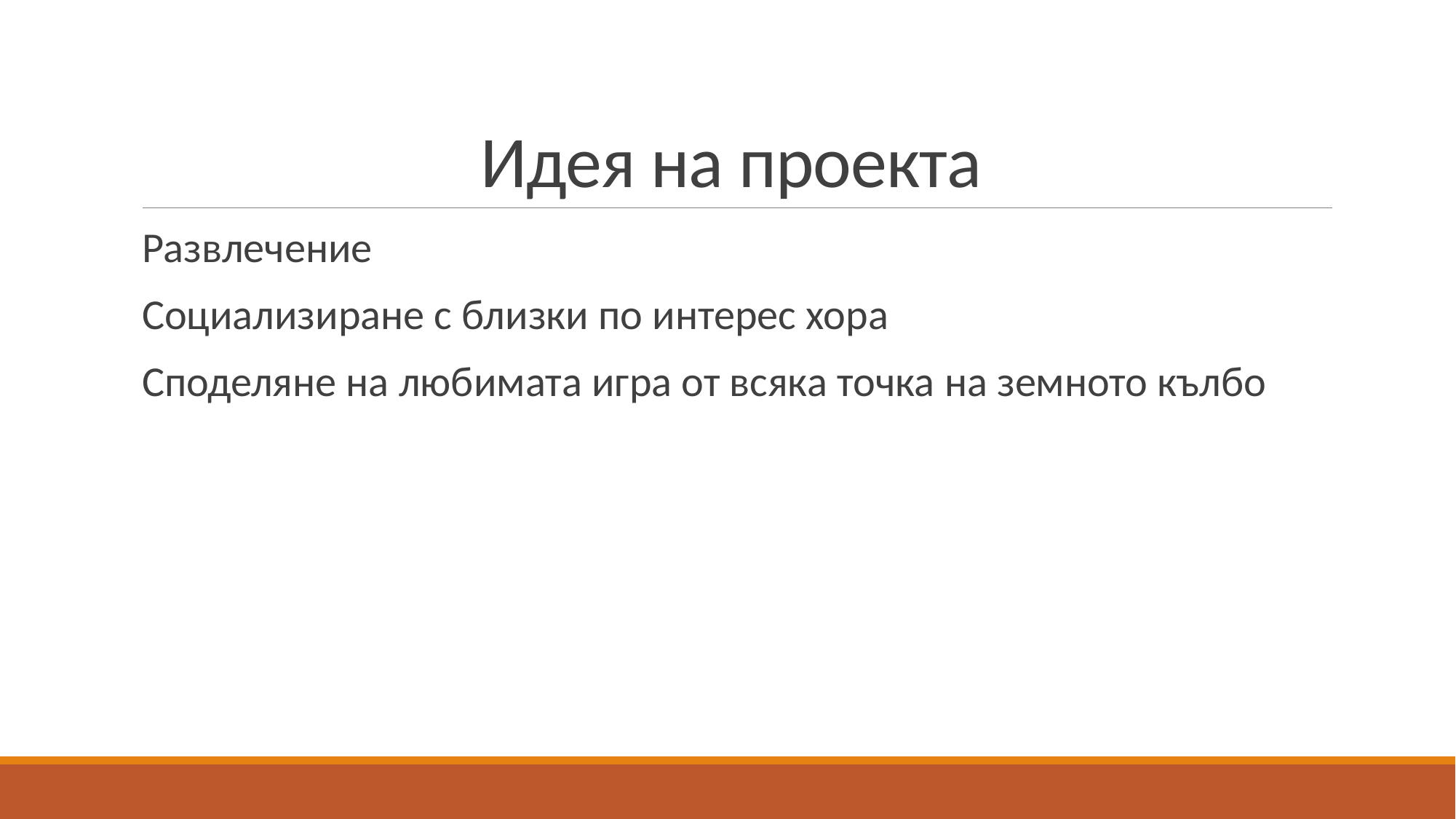

# Идея на проекта
Развлечение
Социализиране с близки по интерес хора
Споделяне на любимата игра от всяка точка на земното кълбо